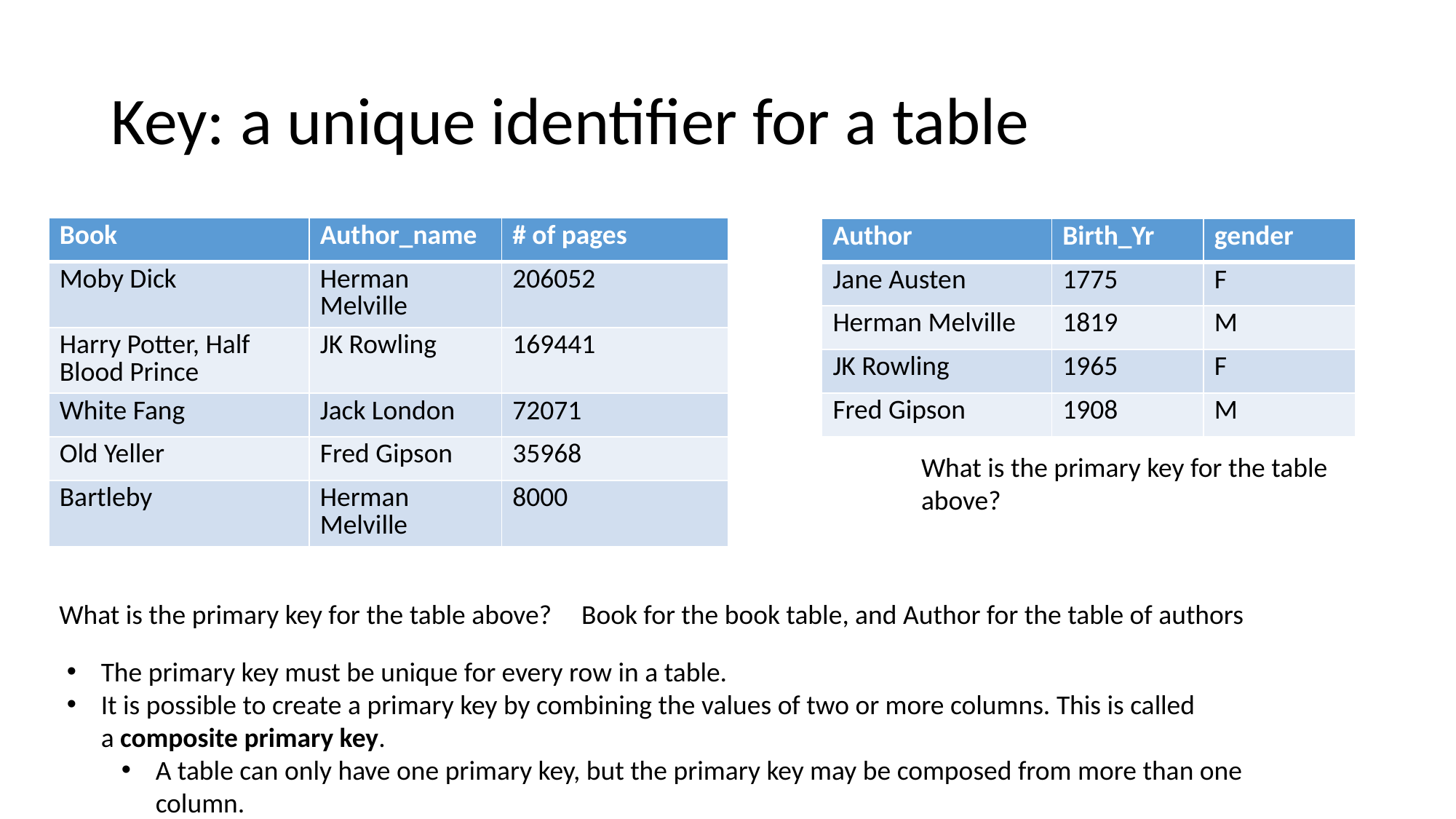

# Key: a unique identifier for a table
| Book | Author\_name | # of pages |
| --- | --- | --- |
| Moby Dick | Herman Melville | 206052 |
| Harry Potter, Half Blood Prince | JK Rowling | 169441 |
| White Fang | Jack London | 72071 |
| Old Yeller | Fred Gipson | 35968 |
| Bartleby | Herman Melville | 8000 |
| Author | Birth\_Yr | gender |
| --- | --- | --- |
| Jane Austen | 1775 | F |
| Herman Melville | 1819 | M |
| JK Rowling | 1965 | F |
| Fred Gipson | 1908 | M |
What is the primary key for the table above?
What is the primary key for the table above?
Book for the book table, and Author for the table of authors
The primary key must be unique for every row in a table.
It is possible to create a primary key by combining the values of two or more columns. This is called a composite primary key.
A table can only have one primary key, but the primary key may be composed from more than one column.